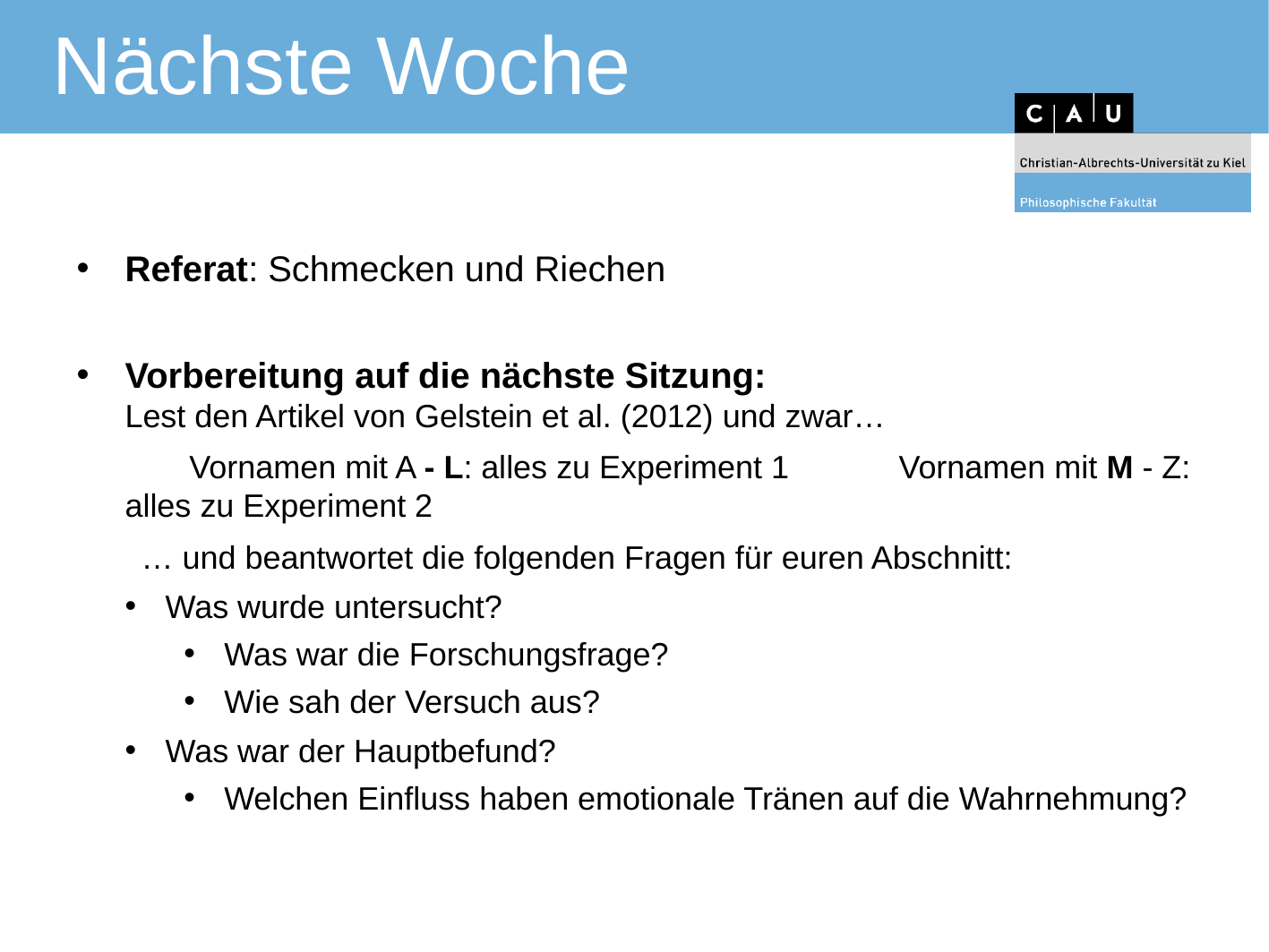

# Nächste Woche
Referat: Schmecken und Riechen

Vorbereitung auf die nächste Sitzung:
Lest den Artikel von Gelstein et al. (2012) und zwar…
Vornamen mit A - L: alles zu Experiment 1							Vornamen mit M - Z: alles zu Experiment 2
… und beantwortet die folgenden Fragen für euren Abschnitt:
Was wurde untersucht?
Was war die Forschungsfrage?
Wie sah der Versuch aus?
Was war der Hauptbefund?
Welchen Einfluss haben emotionale Tränen auf die Wahrnehmung?